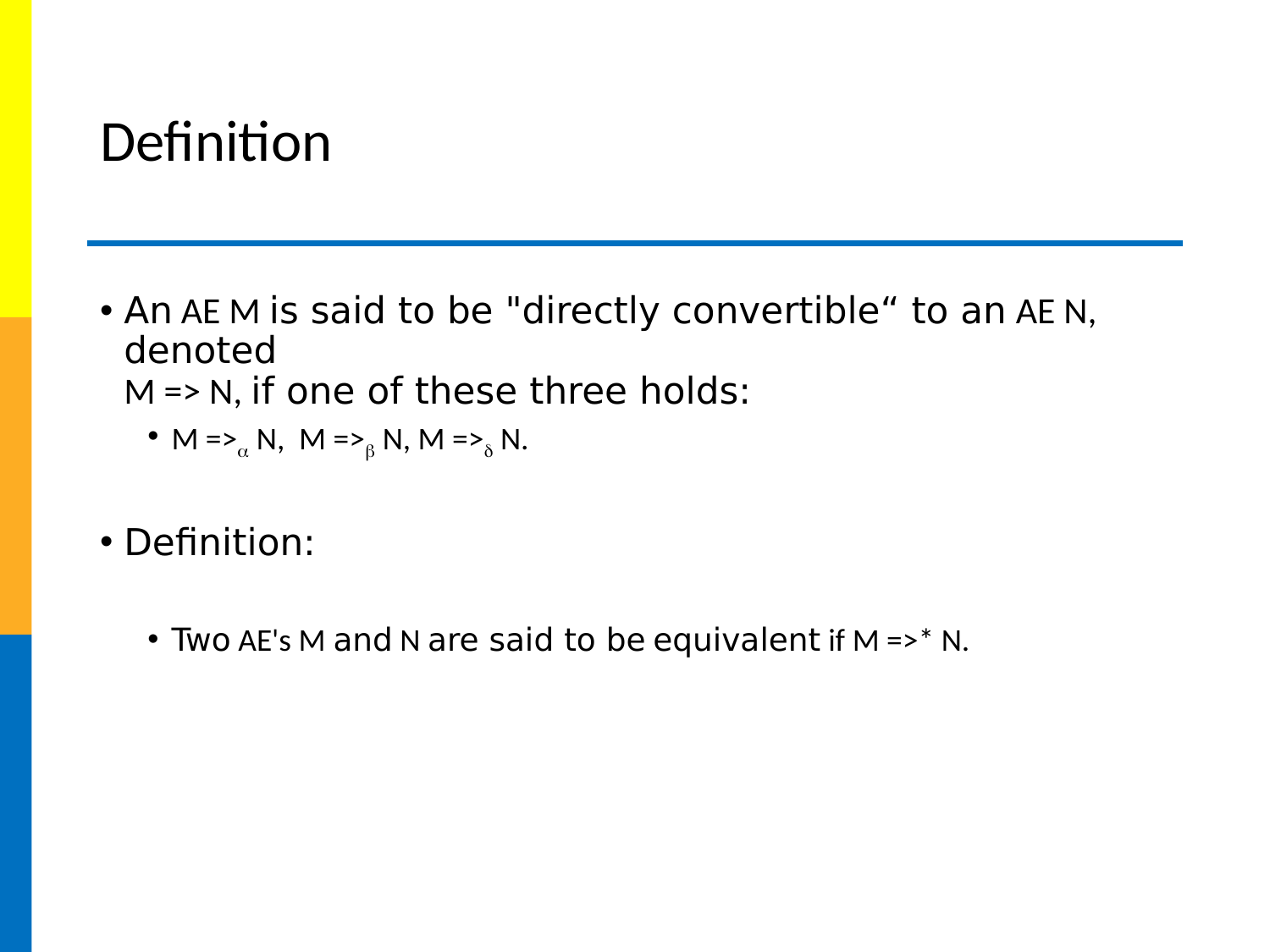

# Definition
An AE M is said to be "directly convertible“ to an AE N, denoted
M => N, if one of these three holds:
M =>α N,  M =>β N, M =>δ N.

Definition:

Two AE's M and N are said to be equivalent if M =>* N.